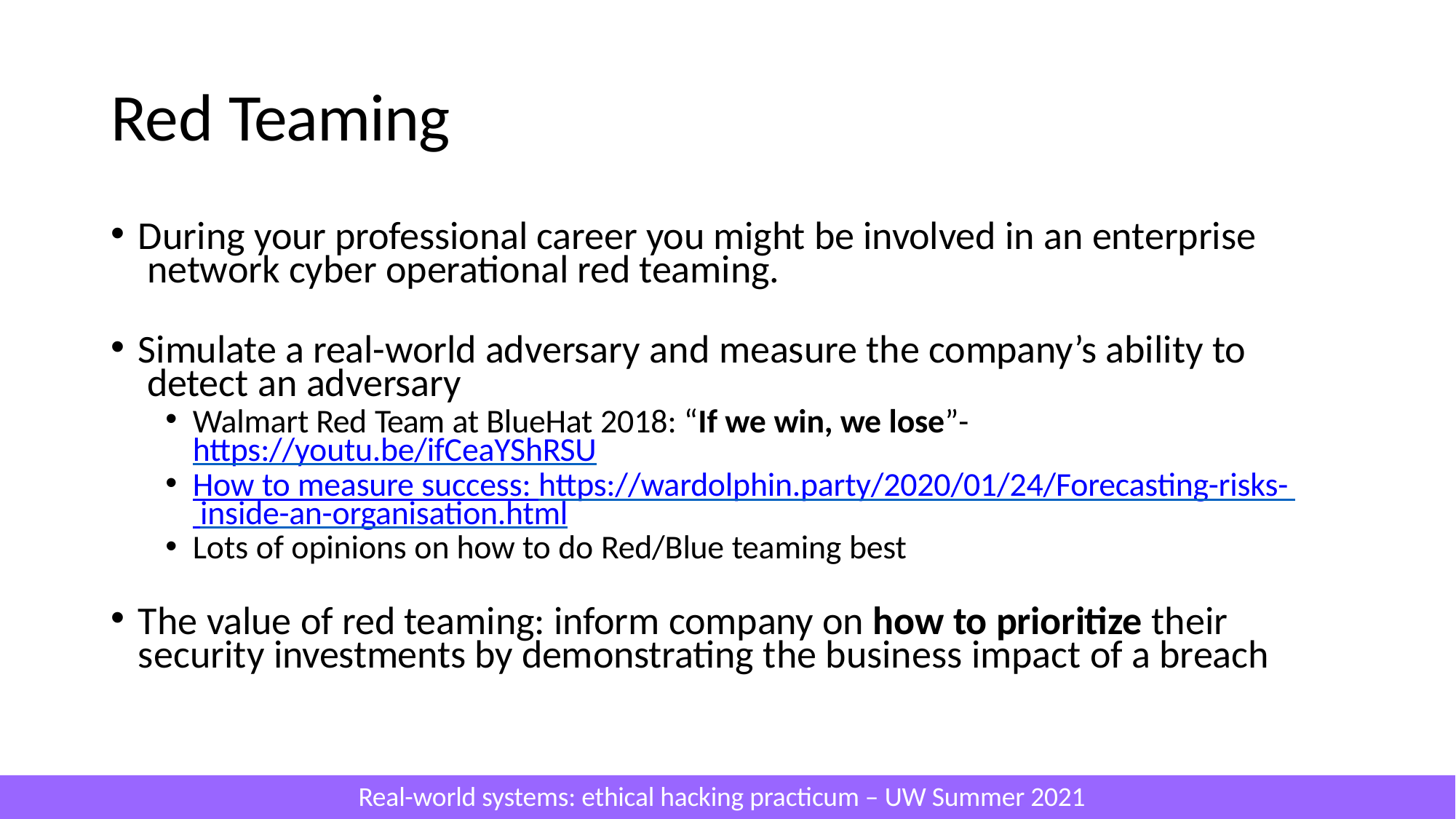

# Red Teaming
During your professional career you might be involved in an enterprise  network cyber operational red teaming.

Simulate a real-world adversary and measure the company’s ability to  detect an adversary
Walmart Red Team at BlueHat 2018: “If we win, we lose”-  https://youtu.be/ifCeaYShRSU
How to measure success: https://wardolphin.party/2020/01/24/Forecasting-risks-  inside-an-organisation.html
Lots of opinions on how to do Red/Blue teaming best

The value of red teaming: inform company on how to prioritize their  security investments by demonstrating the business impact of a breach
Real-world systems: ethical hacking practicum – UW Summer 2021